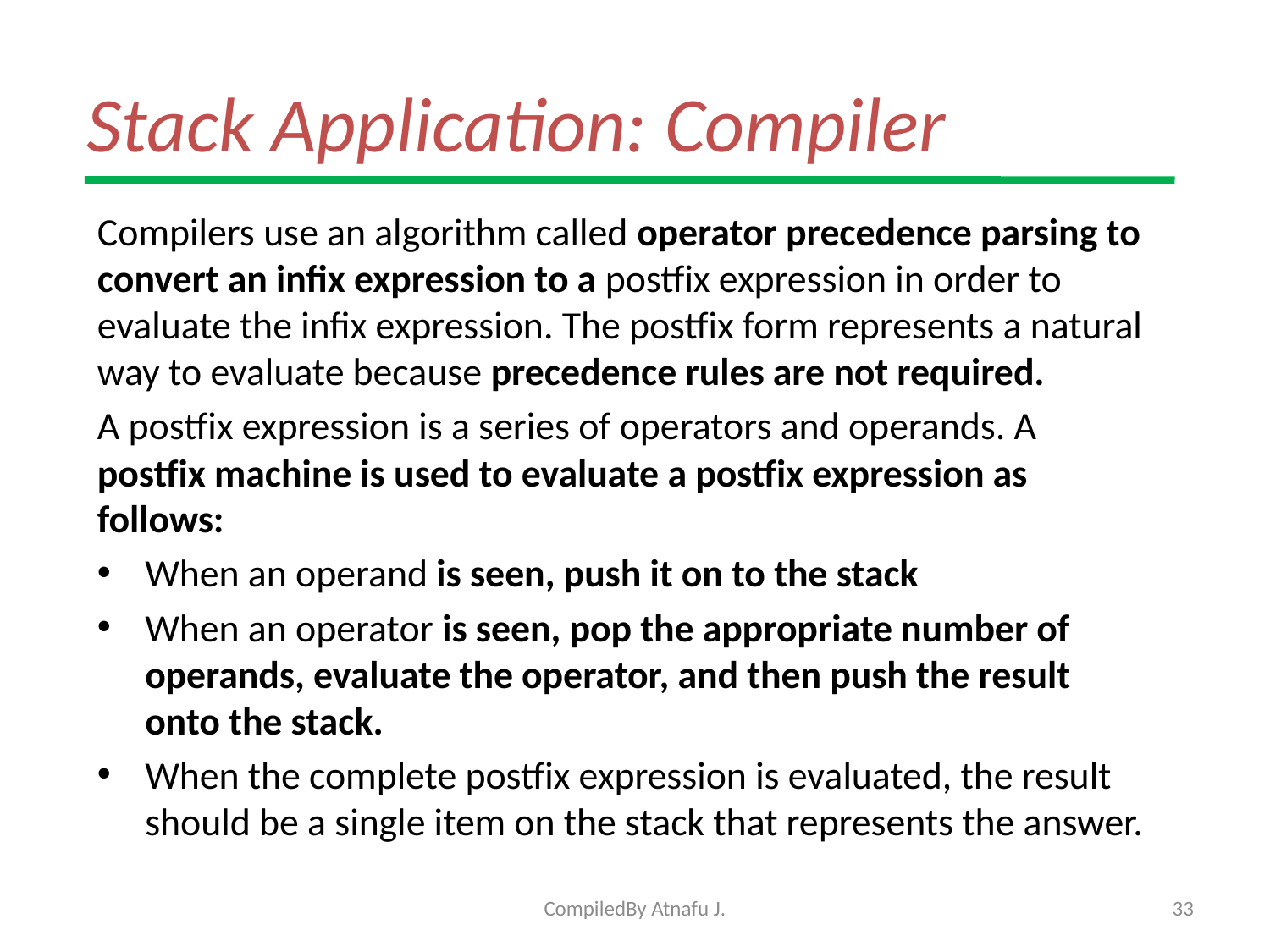

# Stack Application: Compiler
Compilers use an algorithm called operator precedence parsing to convert an infix expression to a postfix expression in order to evaluate the infix expression. The postfix form represents a natural way to evaluate because precedence rules are not required.
A postfix expression is a series of operators and operands. A postfix machine is used to evaluate a postfix expression as follows:
When an operand is seen, push it on to the stack
When an operator is seen, pop the appropriate number of operands, evaluate the operator, and then push the result onto the stack.
When the complete postfix expression is evaluated, the result should be a single item on the stack that represents the answer.

CompiledBy Atnafu J.
33